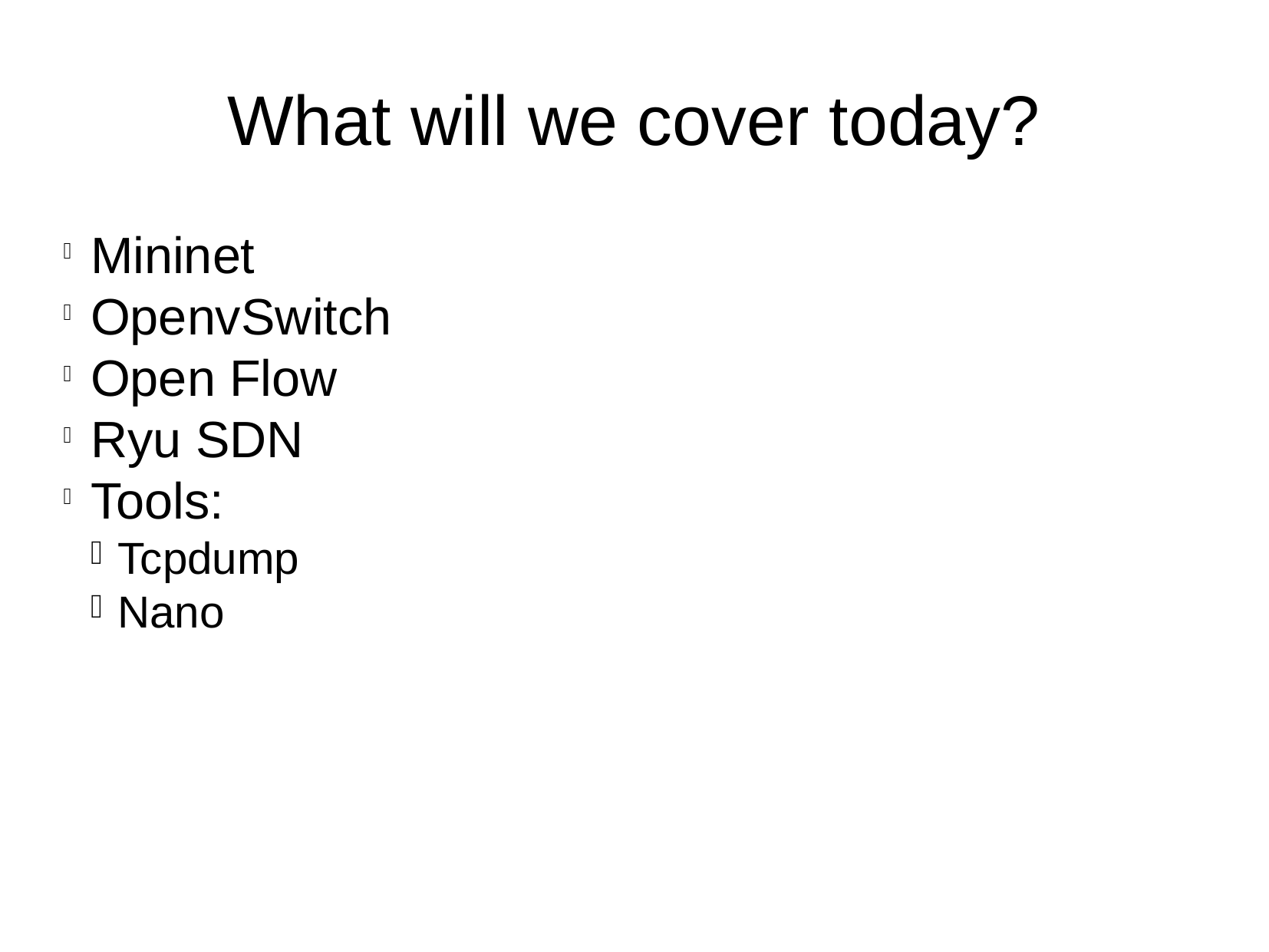

What will we cover today?
Mininet
OpenvSwitch
Open Flow
Ryu SDN
Tools:
Tcpdump
Nano